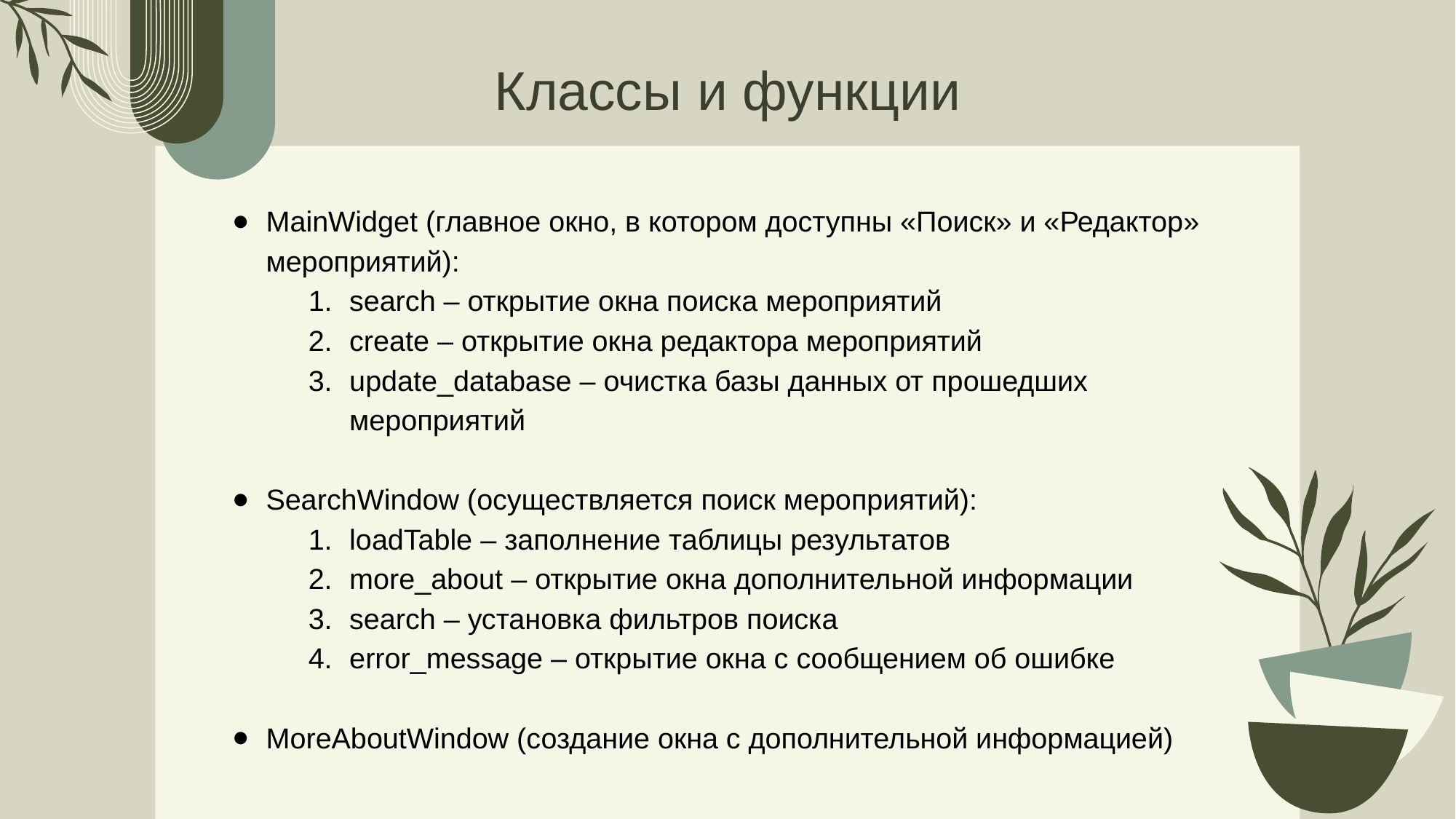

# Классы и функции
MainWidget (главное окно, в котором доступны «Поиск» и «Редактор» мероприятий):
search – открытие окна поиска мероприятий
create – открытие окна редактора мероприятий
update_database – очистка базы данных от прошедших мероприятий

SearchWindow (осуществляется поиск мероприятий):
loadTable – заполнение таблицы результатов
more_about – открытие окна дополнительной информации
search – установка фильтров поиска
error_message – открытие окна с сообщением об ошибке

MoreAboutWindow (создание окна с дополнительной информацией)